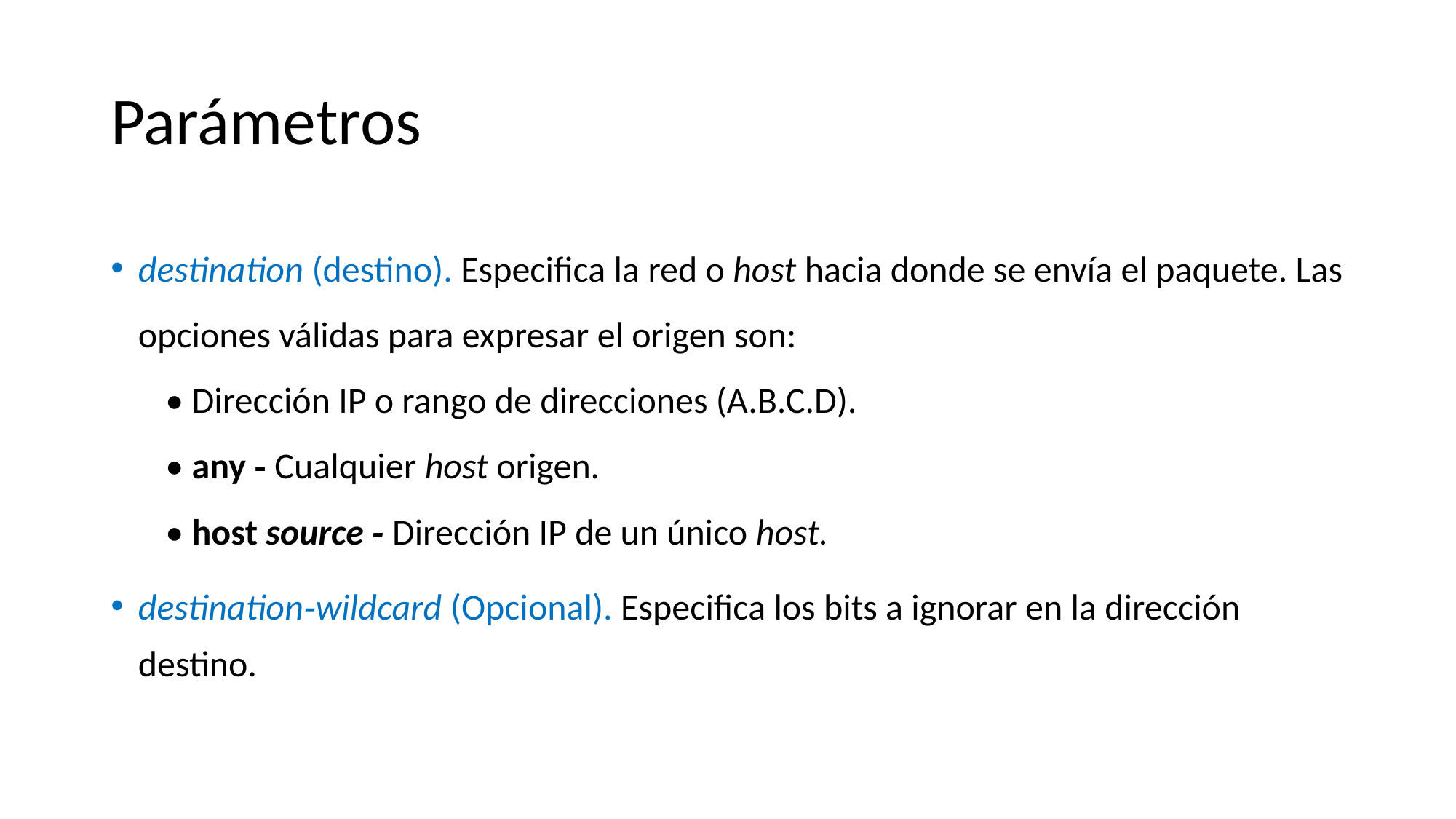

# Parámetros
destination (destino). Especifica la red o host hacia donde se envía el paquete. Las opciones válidas para expresar el origen son:
• Dirección IP o rango de direcciones (A.B.C.D).
• any ‐ Cualquier host origen.
• host source ‐ Dirección IP de un único host.
destination‐wildcard (Opcional). Especifica los bits a ignorar en la dirección destino.